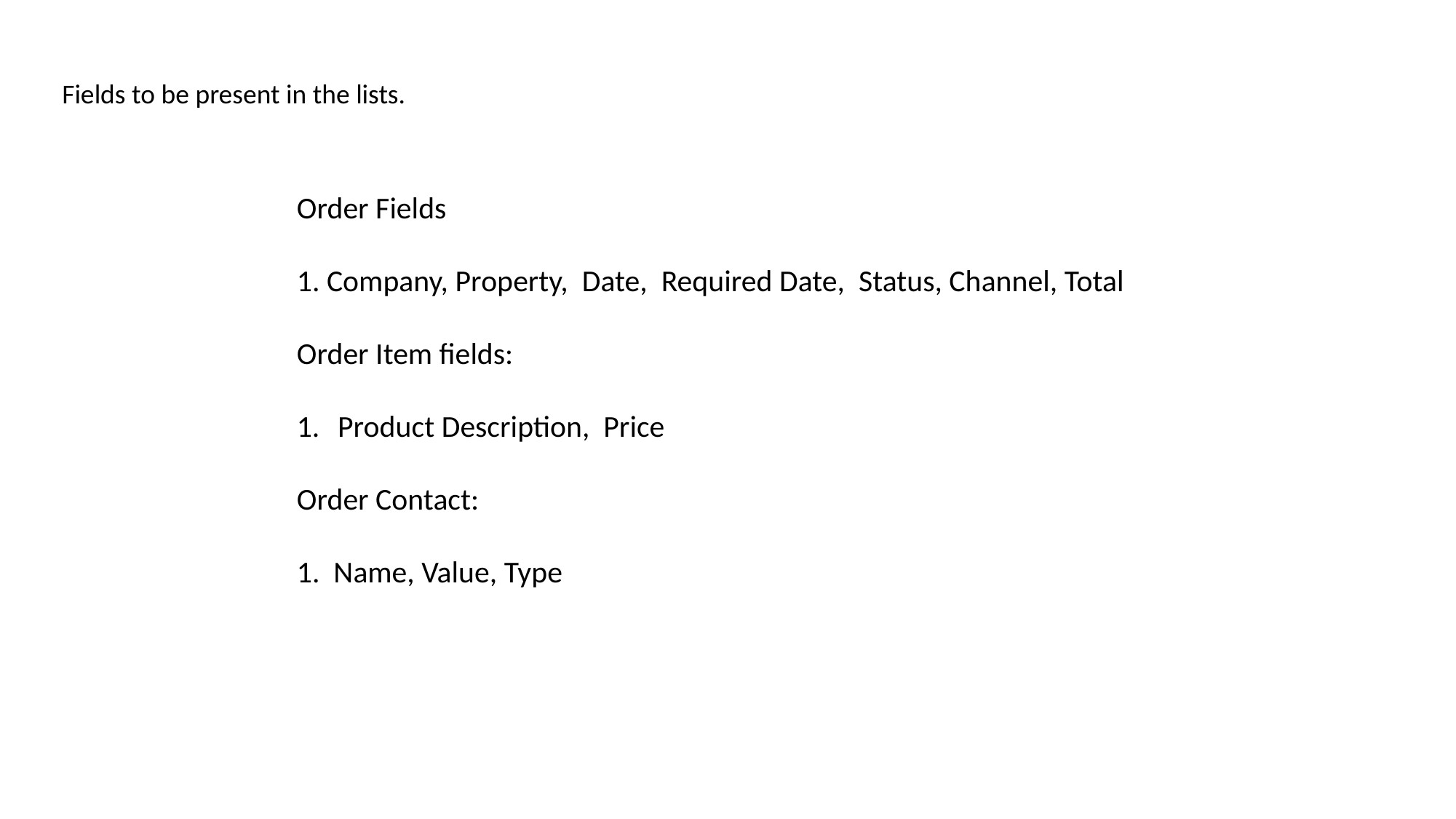

Fields to be present in the lists.
Order Fields

1. Company, Property,  Date,  Required Date,  Status, Channel, Total

Order Item fields:

Product Description,  Price

Order Contact:

1.  Name, Value, Type